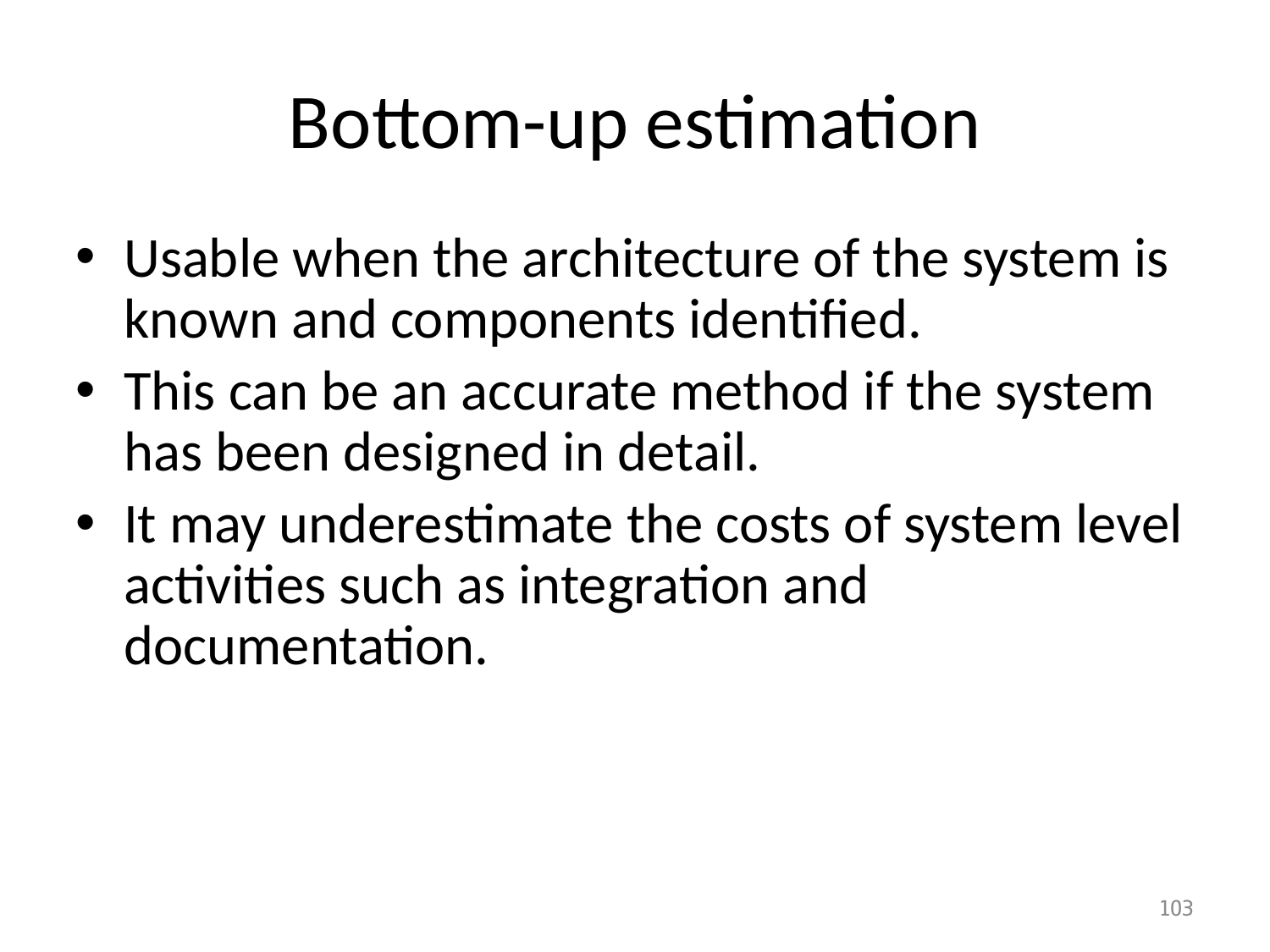

# Bottom-up estimation
Usable when the architecture of the system is known and components identified.
This can be an accurate method if the system has been designed in detail.
It may underestimate the costs of system level activities such as integration and documentation.
103